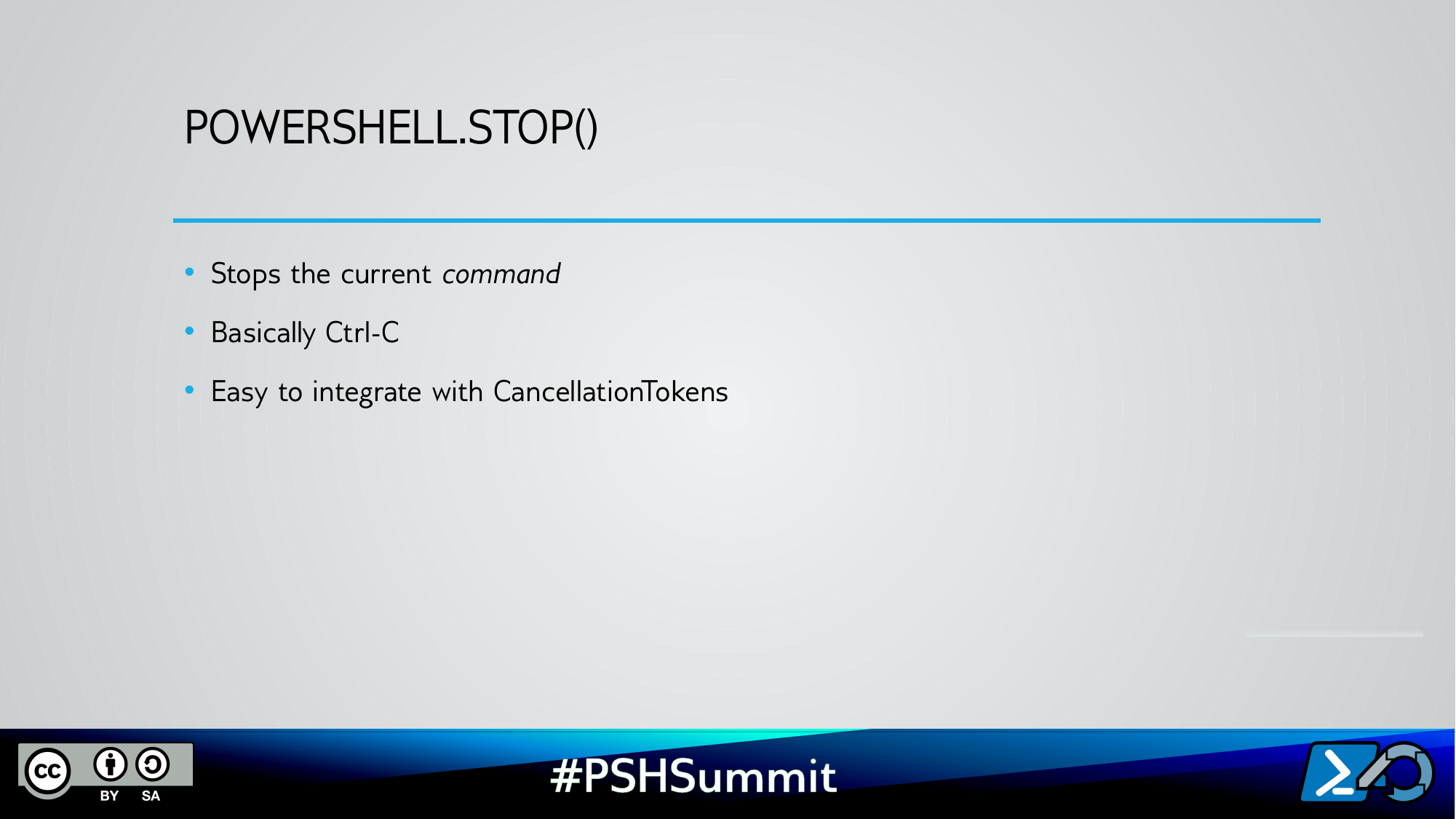

# PowerShell.Stop()
Stops the current command
Basically Ctrl-C
Easy to integrate with CancellationTokens